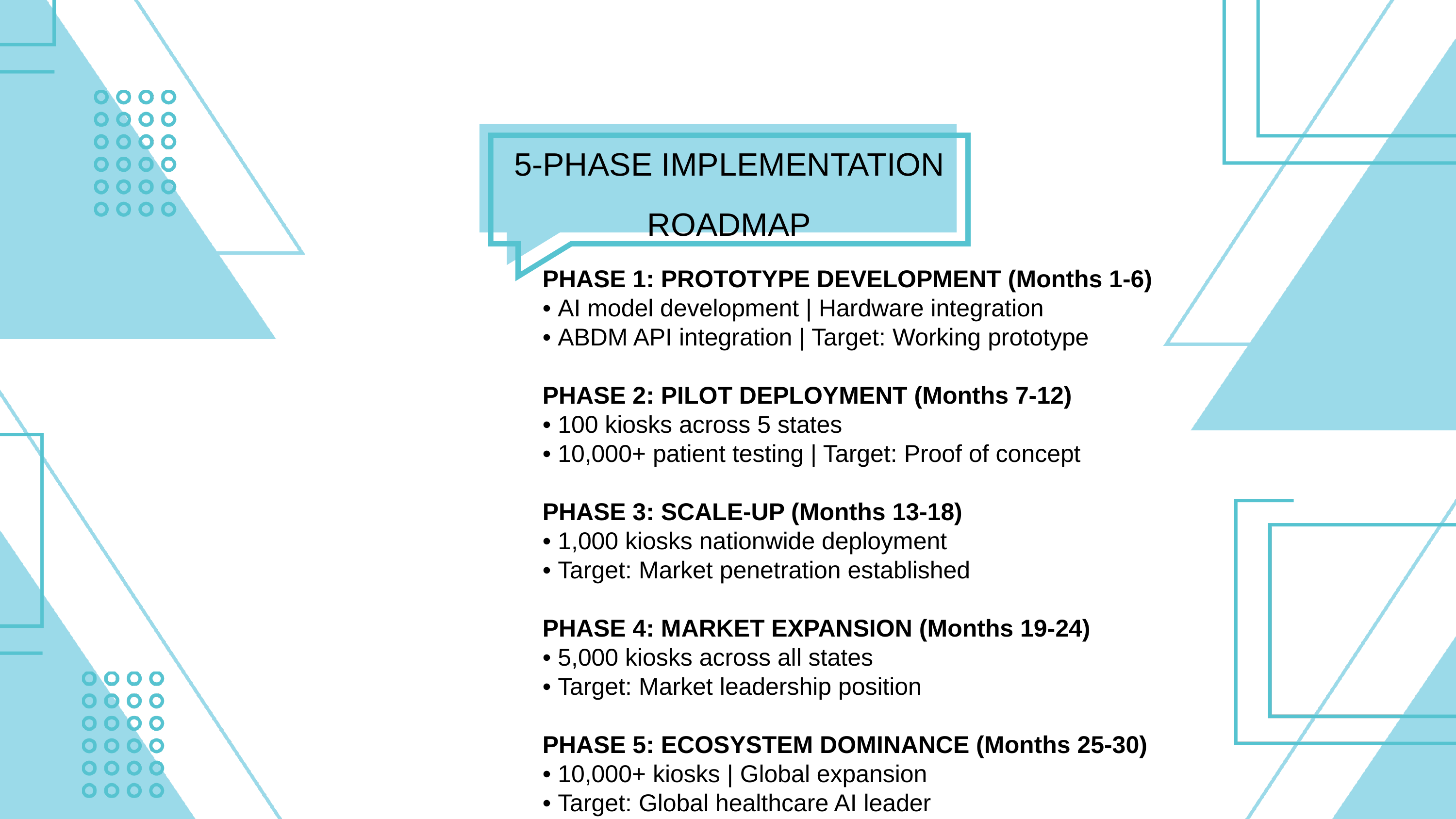

5-PHASE IMPLEMENTATION ROADMAP

PHASE 1: PROTOTYPE DEVELOPMENT (Months 1-6)
• AI model development | Hardware integration
• ABDM API integration | Target: Working prototype

PHASE 2: PILOT DEPLOYMENT (Months 7-12)
• 100 kiosks across 5 states
• 10,000+ patient testing | Target: Proof of concept

PHASE 3: SCALE-UP (Months 13-18)
• 1,000 kiosks nationwide deployment
• Target: Market penetration established

PHASE 4: MARKET EXPANSION (Months 19-24)
• 5,000 kiosks across all states
• Target: Market leadership position

PHASE 5: ECOSYSTEM DOMINANCE (Months 25-30)
• 10,000+ kiosks | Global expansion
• Target: Global healthcare AI leader